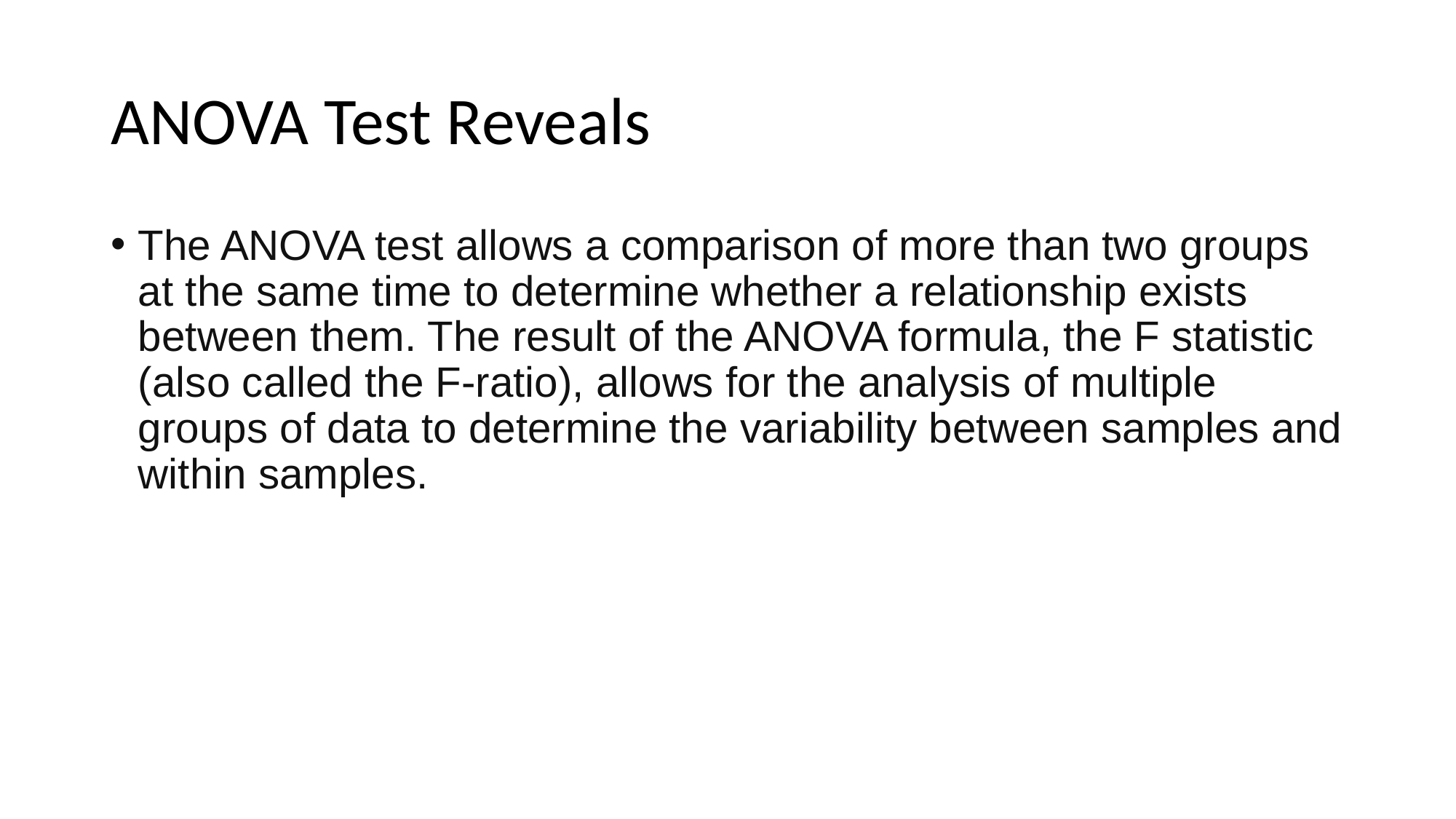

# ANOVA Test Reveals
The ANOVA test allows a comparison of more than two groups at the same time to determine whether a relationship exists between them. The result of the ANOVA formula, the F statistic (also called the F-ratio), allows for the analysis of multiple groups of data to determine the variability between samples and within samples.